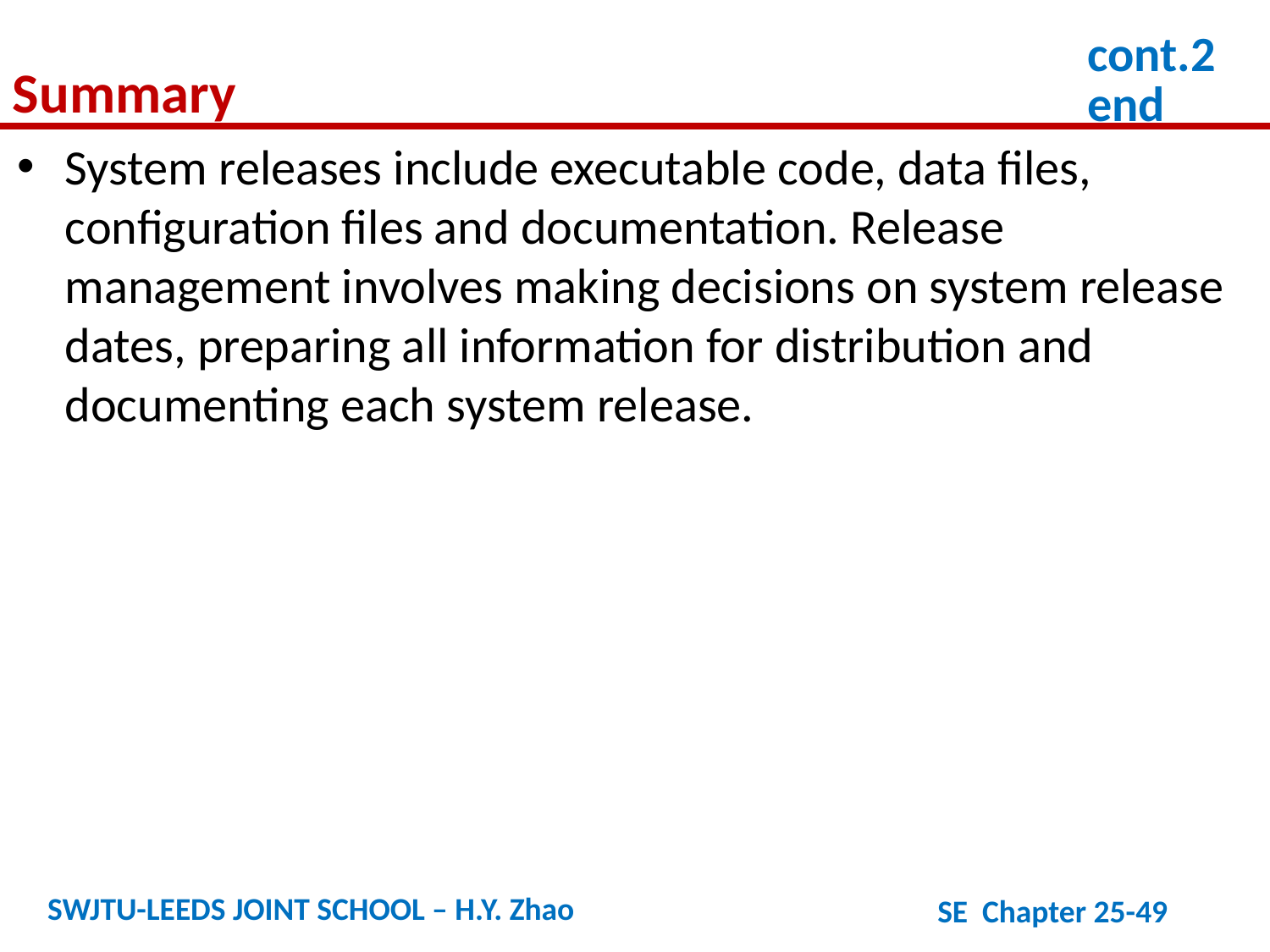

cont.2
end
Summary
System releases include executable code, data files, configuration files and documentation. Release management involves making decisions on system release dates, preparing all information for distribution and documenting each system release.
SWJTU-LEEDS JOINT SCHOOL – H.Y. Zhao
SE  Chapter 25-49